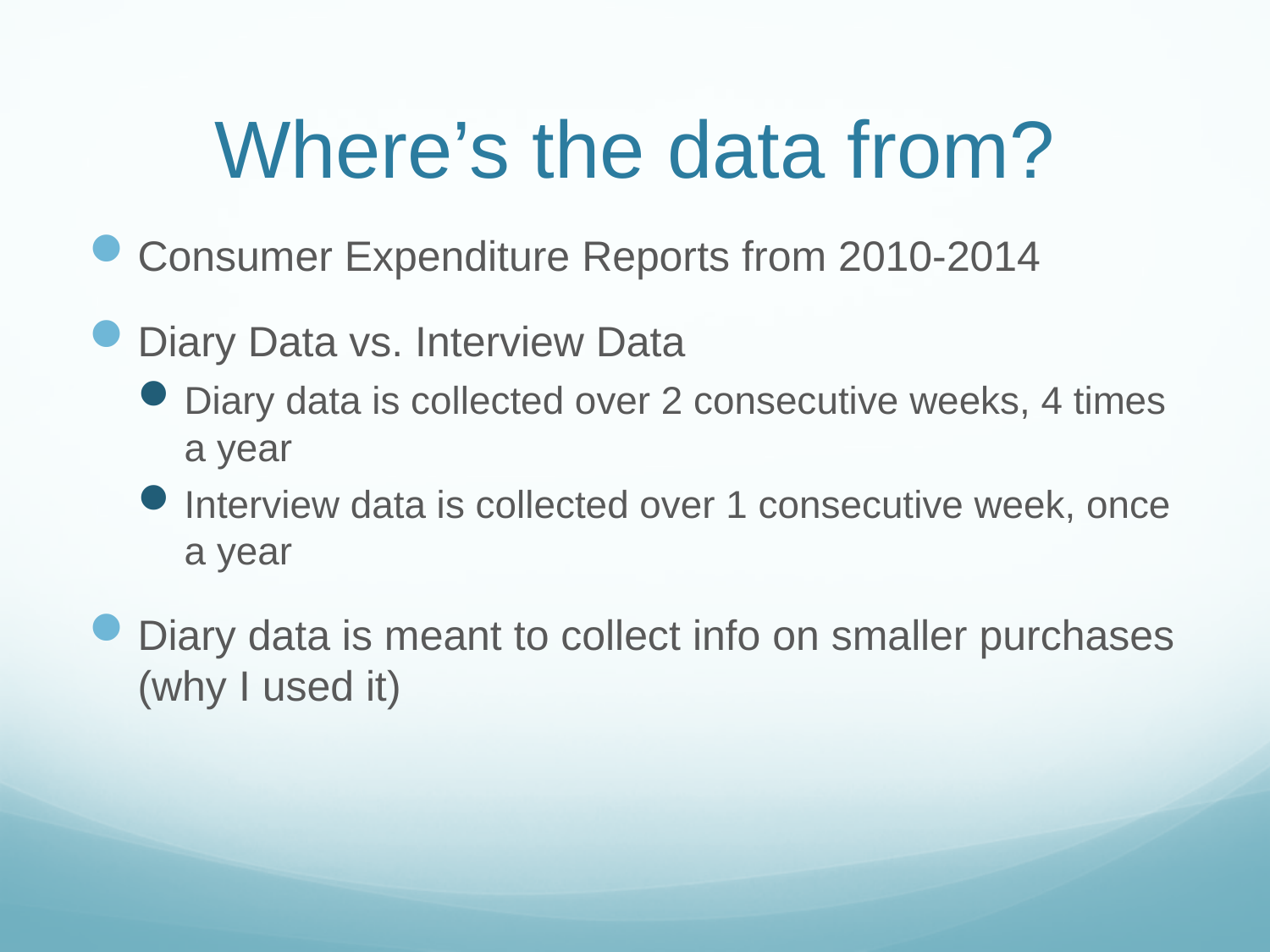

# Where’s the data from?
Consumer Expenditure Reports from 2010-2014
Diary Data vs. Interview Data
Diary data is collected over 2 consecutive weeks, 4 times a year
Interview data is collected over 1 consecutive week, once a year
Diary data is meant to collect info on smaller purchases (why I used it)